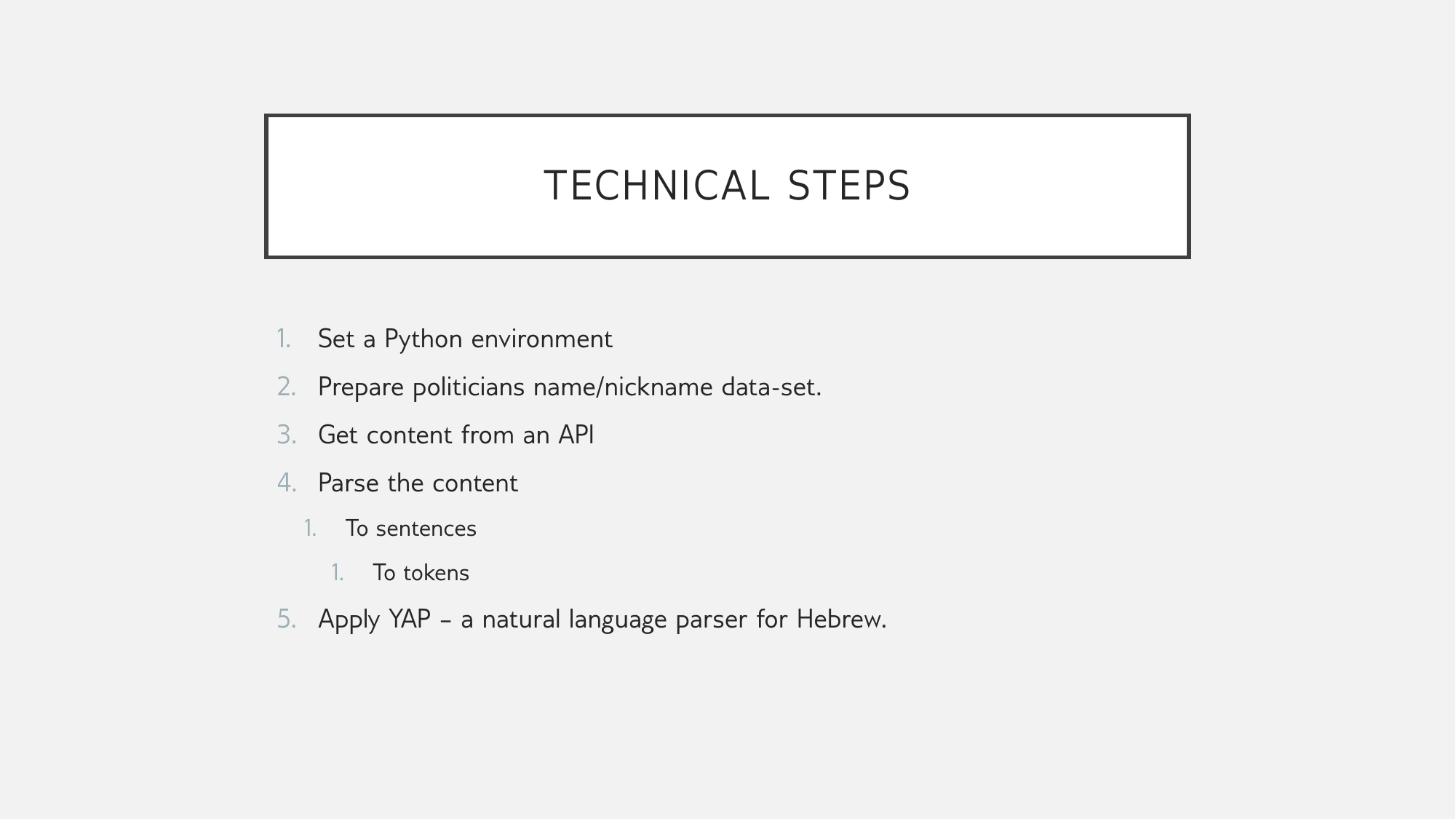

# Technical steps
Set a Python environment
Prepare politicians name/nickname data-set.
Get content from an API
Parse the content
To sentences
To tokens
Apply YAP – a natural language parser for Hebrew.